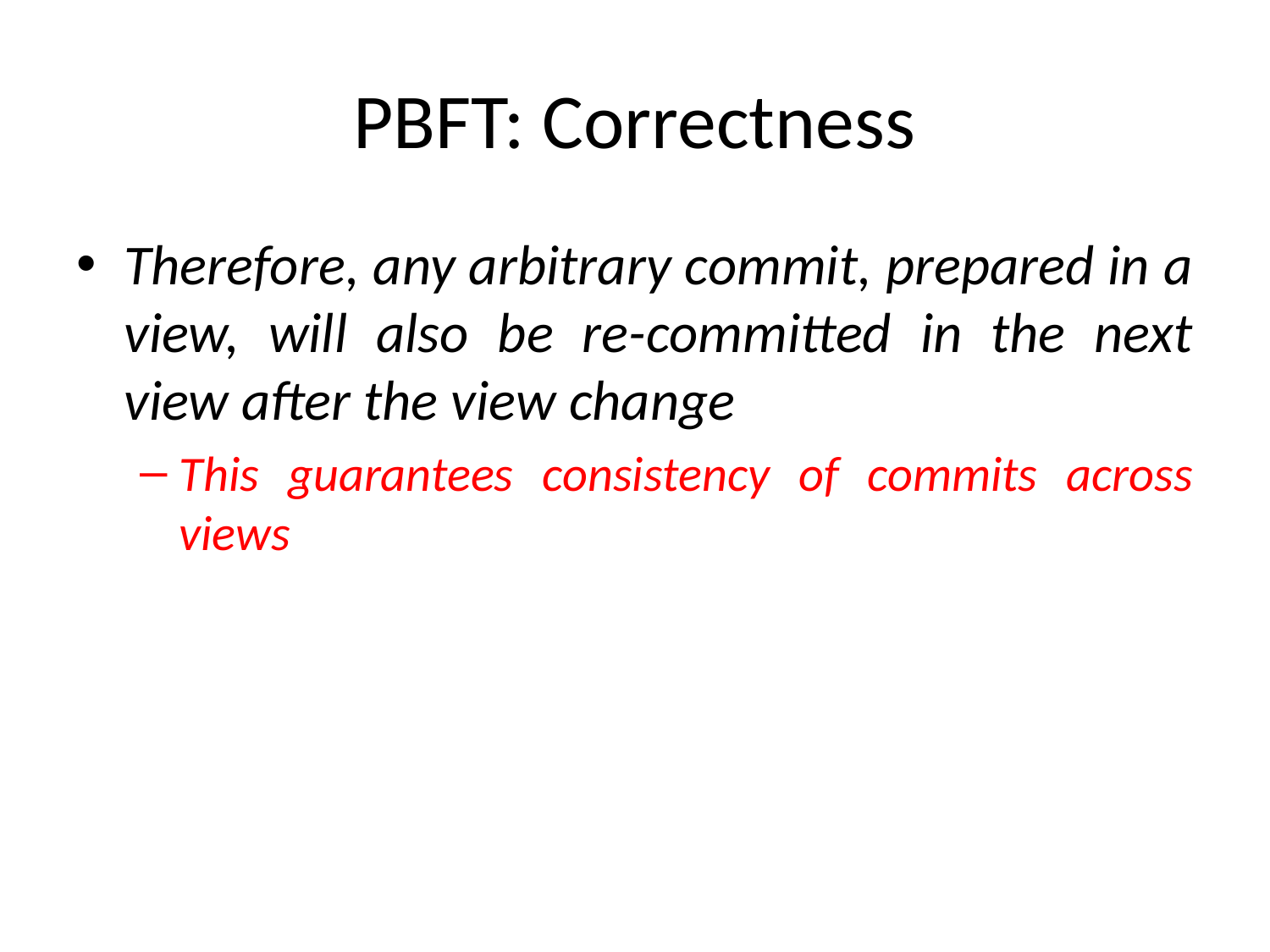

# PBFT: Correctness
Therefore, any arbitrary commit, prepared in a view, will also be re-committed in the next view after the view change
This guarantees consistency of commits across views